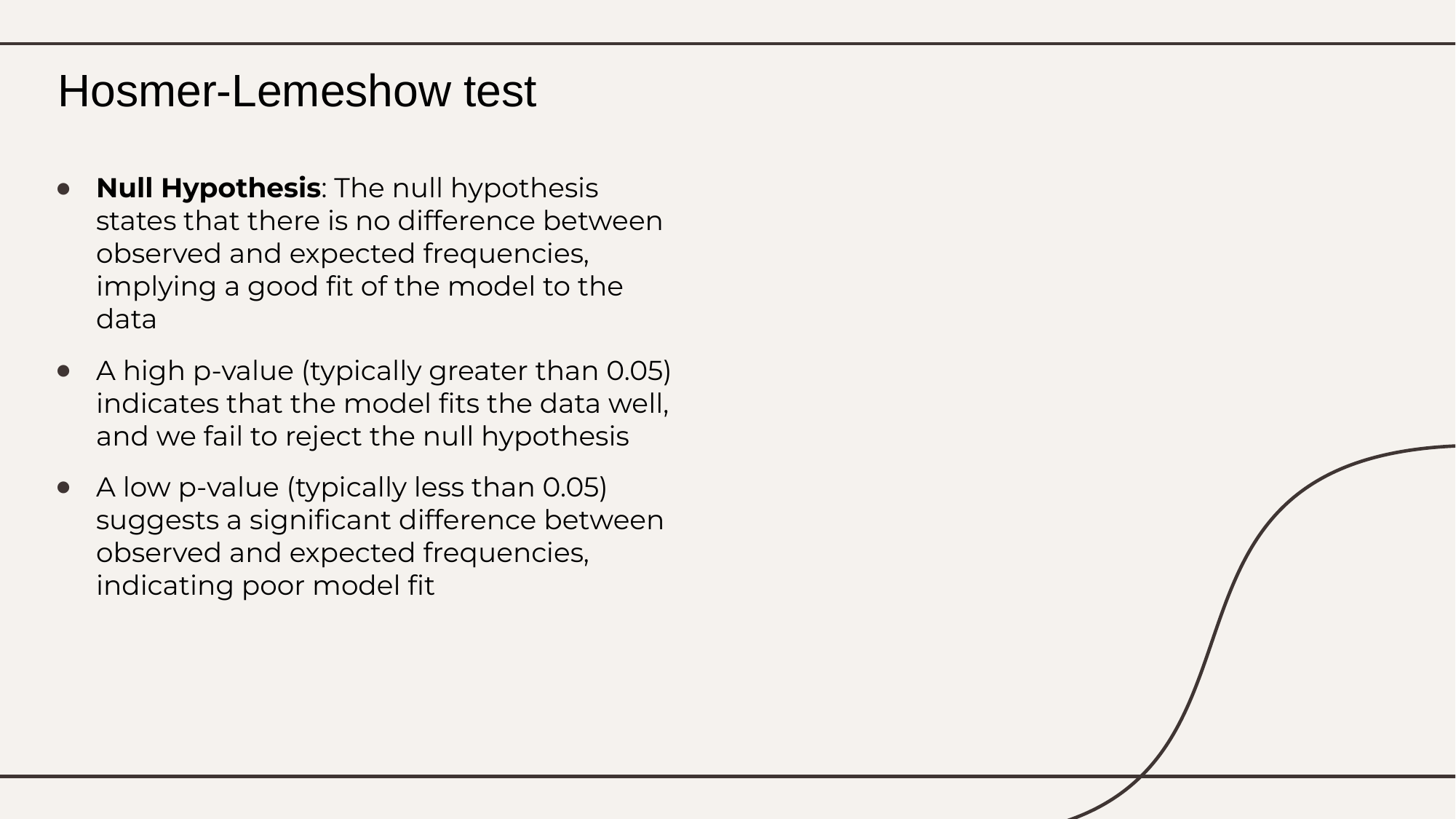

# Hosmer-Lemeshow test
Null Hypothesis: The null hypothesis states that there is no difference between observed and expected frequencies, implying a good fit of the model to the data
A high p-value (typically greater than 0.05) indicates that the model fits the data well, and we fail to reject the null hypothesis
A low p-value (typically less than 0.05) suggests a significant difference between observed and expected frequencies, indicating poor model fit